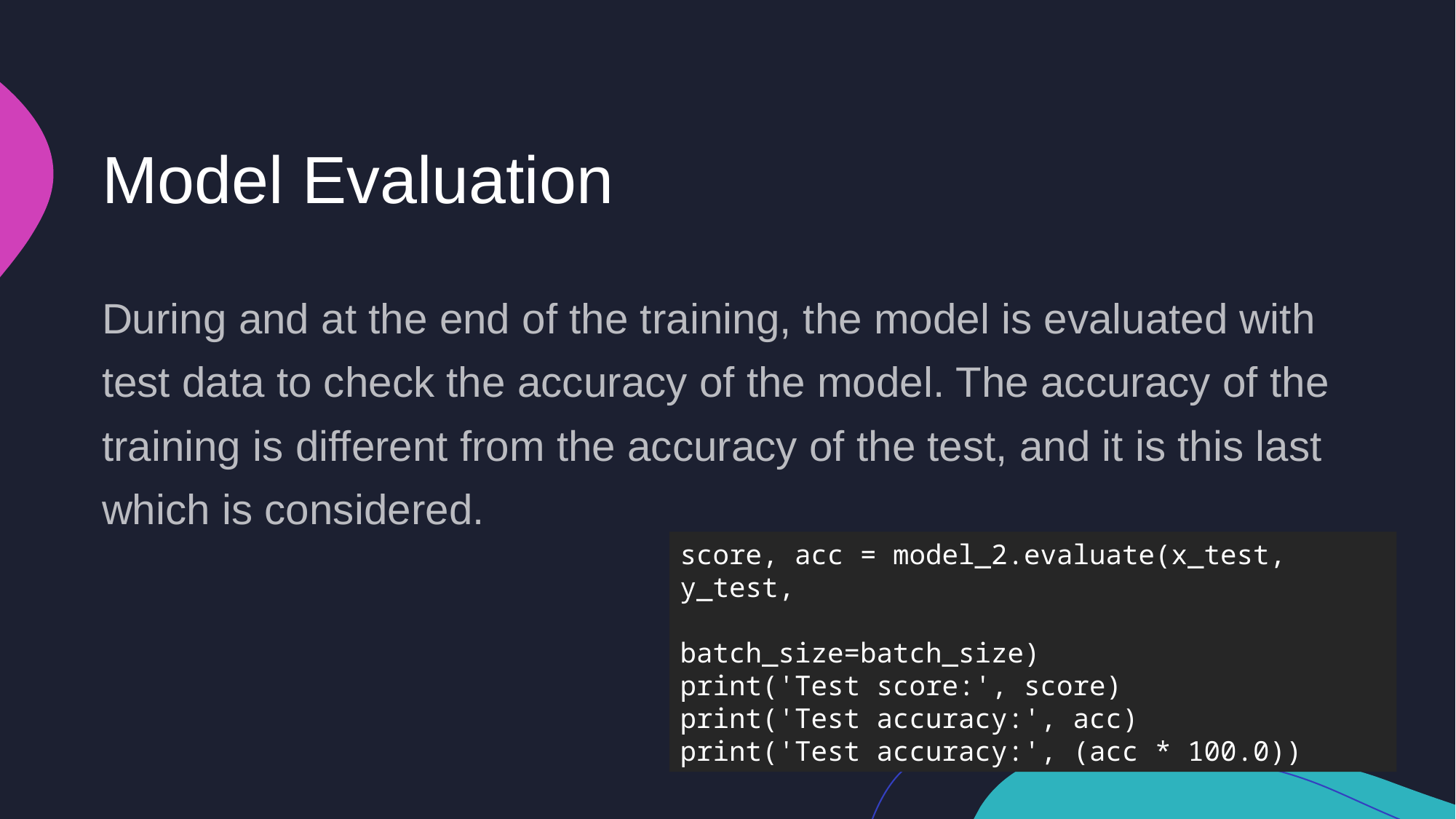

# Model Evaluation
During and at the end of the training, the model is evaluated with test data to check the accuracy of the model. The accuracy of the training is different from the accuracy of the test, and it is this last which is considered.
score, acc = model_2.evaluate(x_test, y_test,
                            batch_size=batch_size)
print('Test score:', score)
print('Test accuracy:', acc)
print('Test accuracy:', (acc * 100.0))